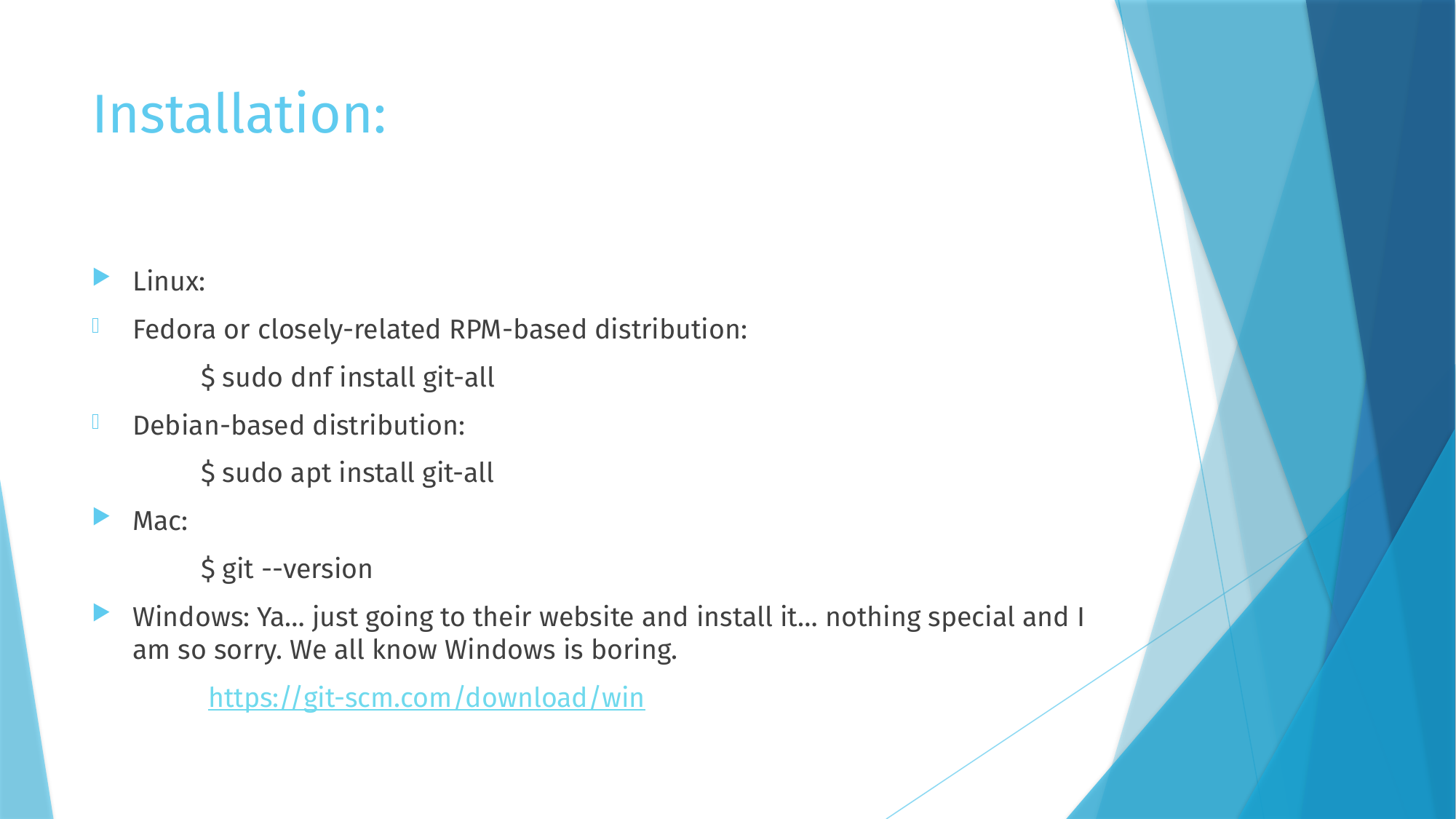

# Installation:
Linux:
Fedora or closely-related RPM-based distribution:
	$ sudo dnf install git-all
Debian-based distribution:
	$ sudo apt install git-all
Mac:
	$ git --version
Windows: Ya… just going to their website and install it… nothing special and I am so sorry. We all know Windows is boring.
	 https://git-scm.com/download/win